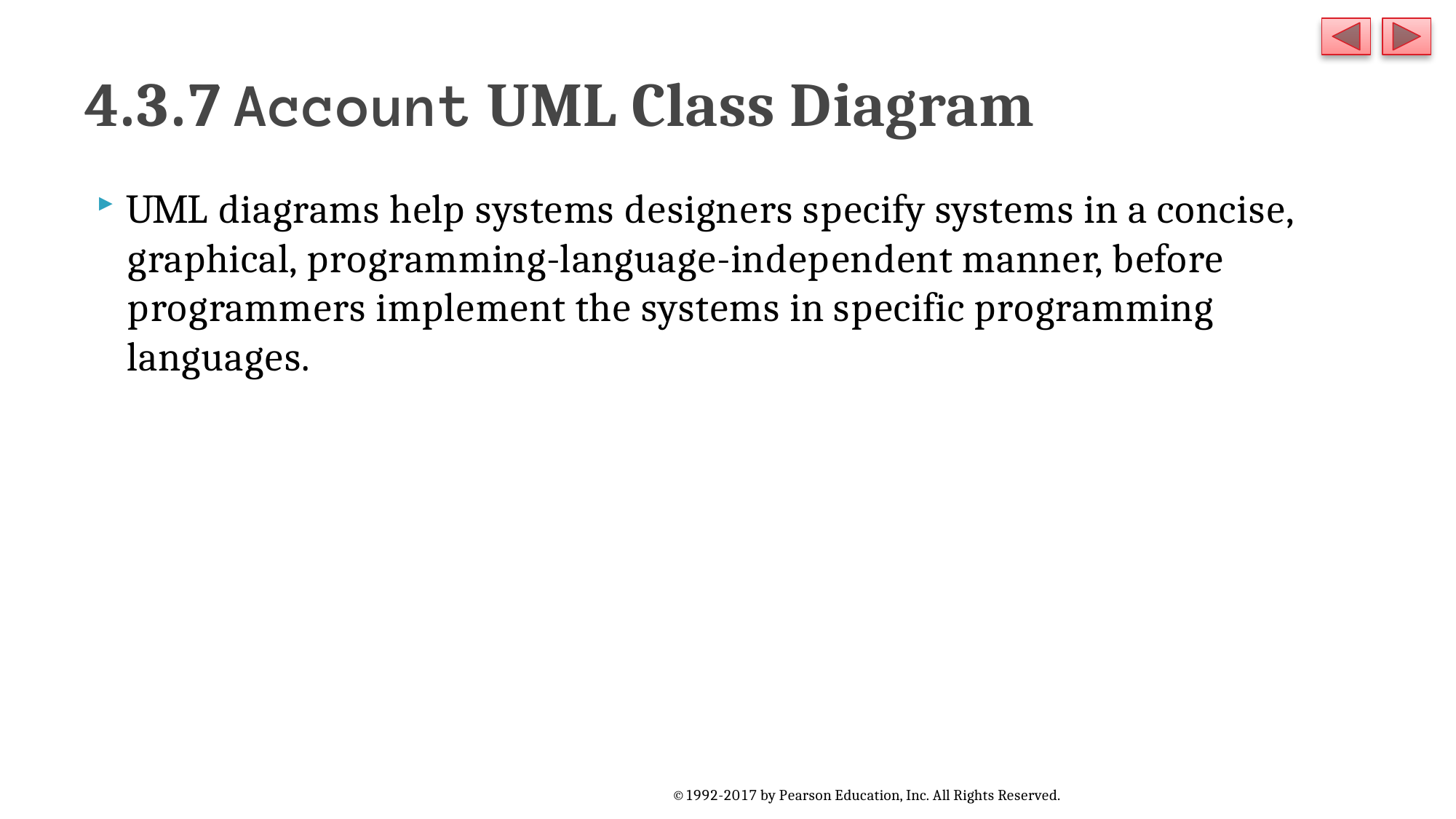

# 4.3.7 Account UML Class Diagram
UML diagrams help systems designers specify systems in a concise, graphical, programming-language-independent manner, before programmers implement the systems in specific programming languages.

©1992-2017 by Pearson Education, Inc. All Rights Reserved.